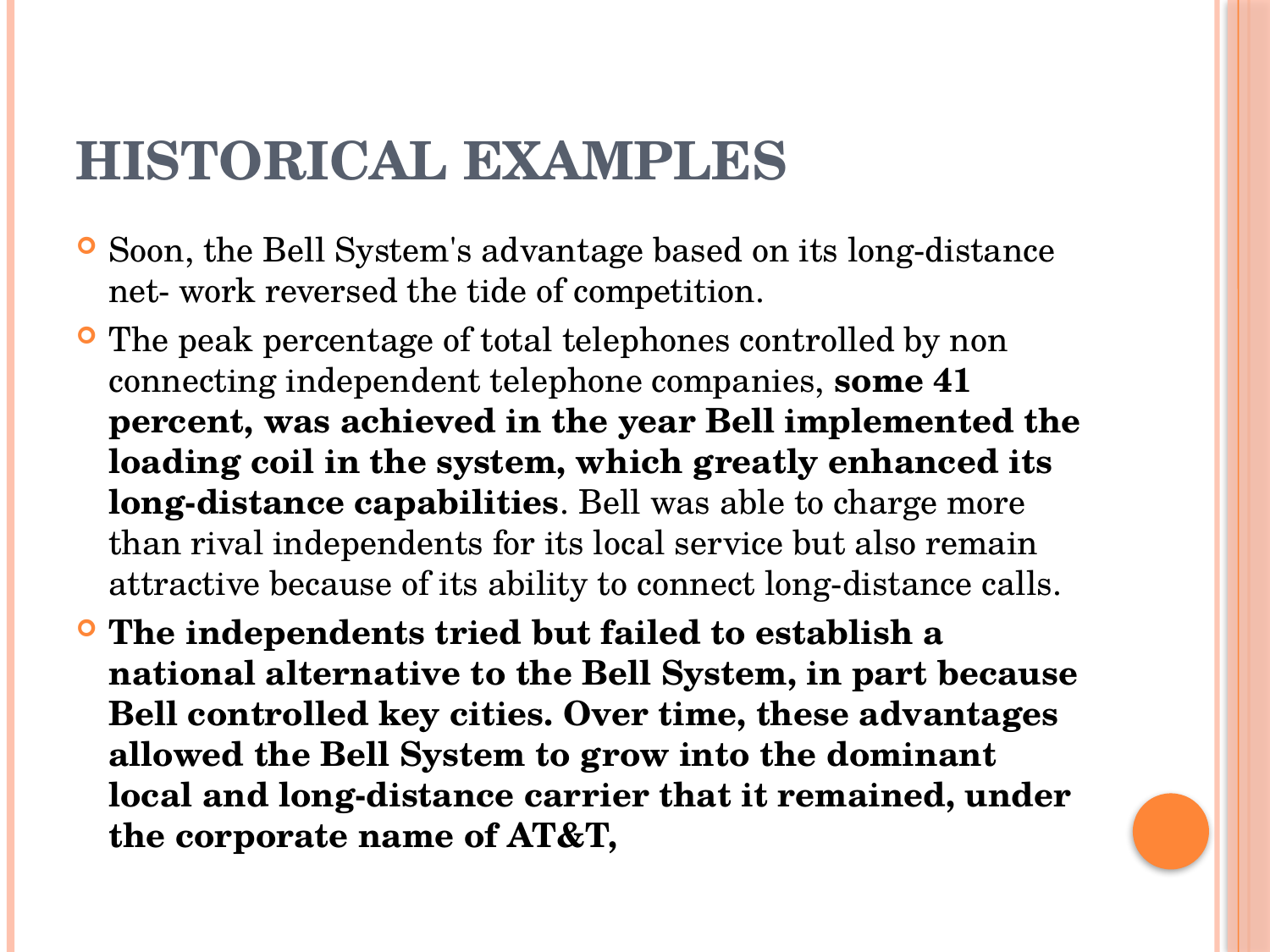

# HISTORICAL EXAMPLES
Soon, the Bell System's advantage based on its long-distance net- work reversed the tide of competition.
The peak percentage of total telephones controlled by non connecting independent telephone companies, some 41 percent, was achieved in the year Bell implemented the loading coil in the system, which greatly enhanced its long-distance capabilities. Bell was able to charge more than rival independents for its local service but also remain attractive because of its ability to connect long-distance calls.
The independents tried but failed to establish a national alternative to the Bell System, in part because Bell controlled key cities. Over time, these advantages allowed the Bell System to grow into the dominant local and long-distance carrier that it remained, under the corporate name of AT&T,